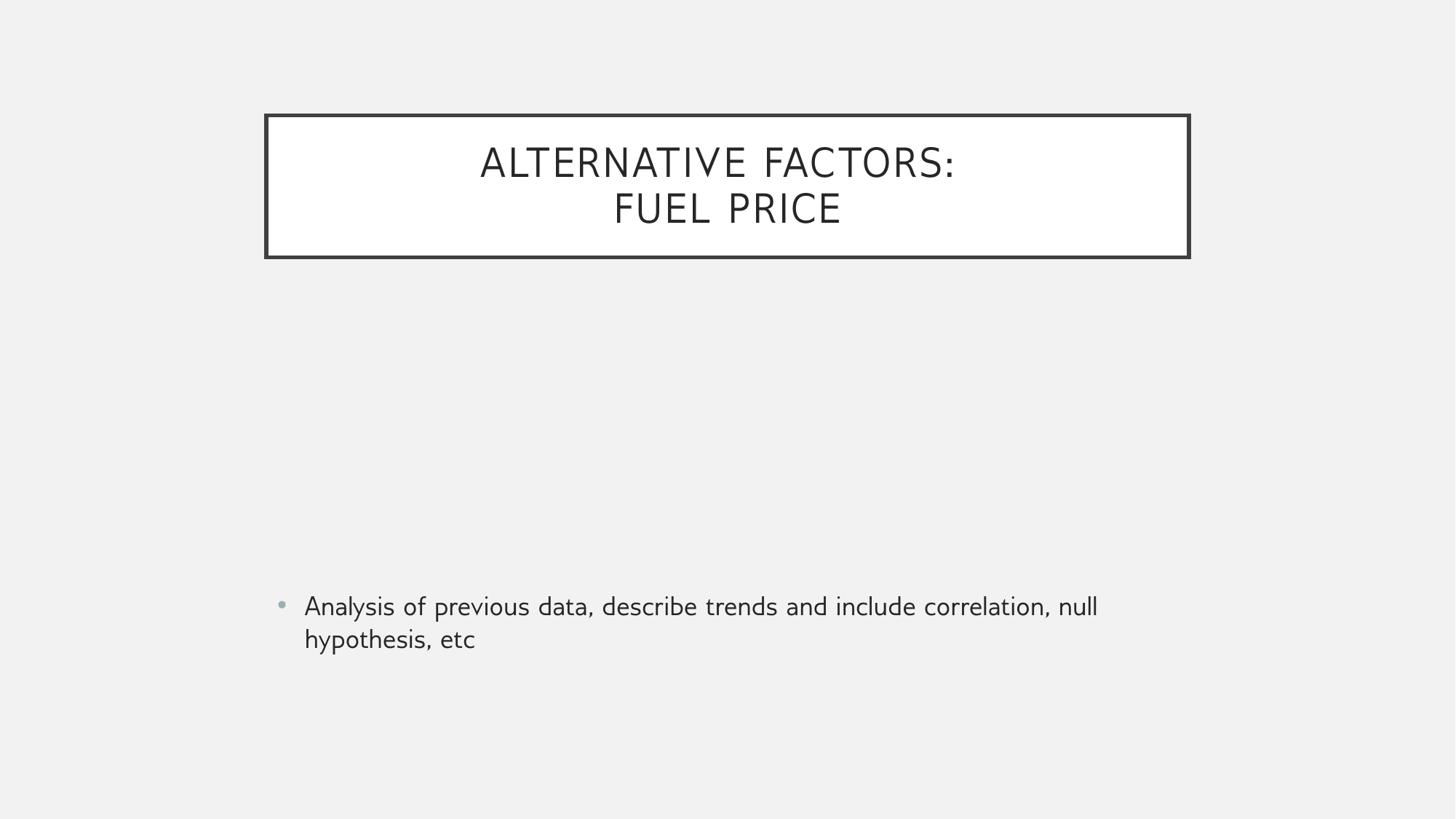

# Alternative factors: Fuel price
Analysis of previous data, describe trends and include correlation, null hypothesis, etc